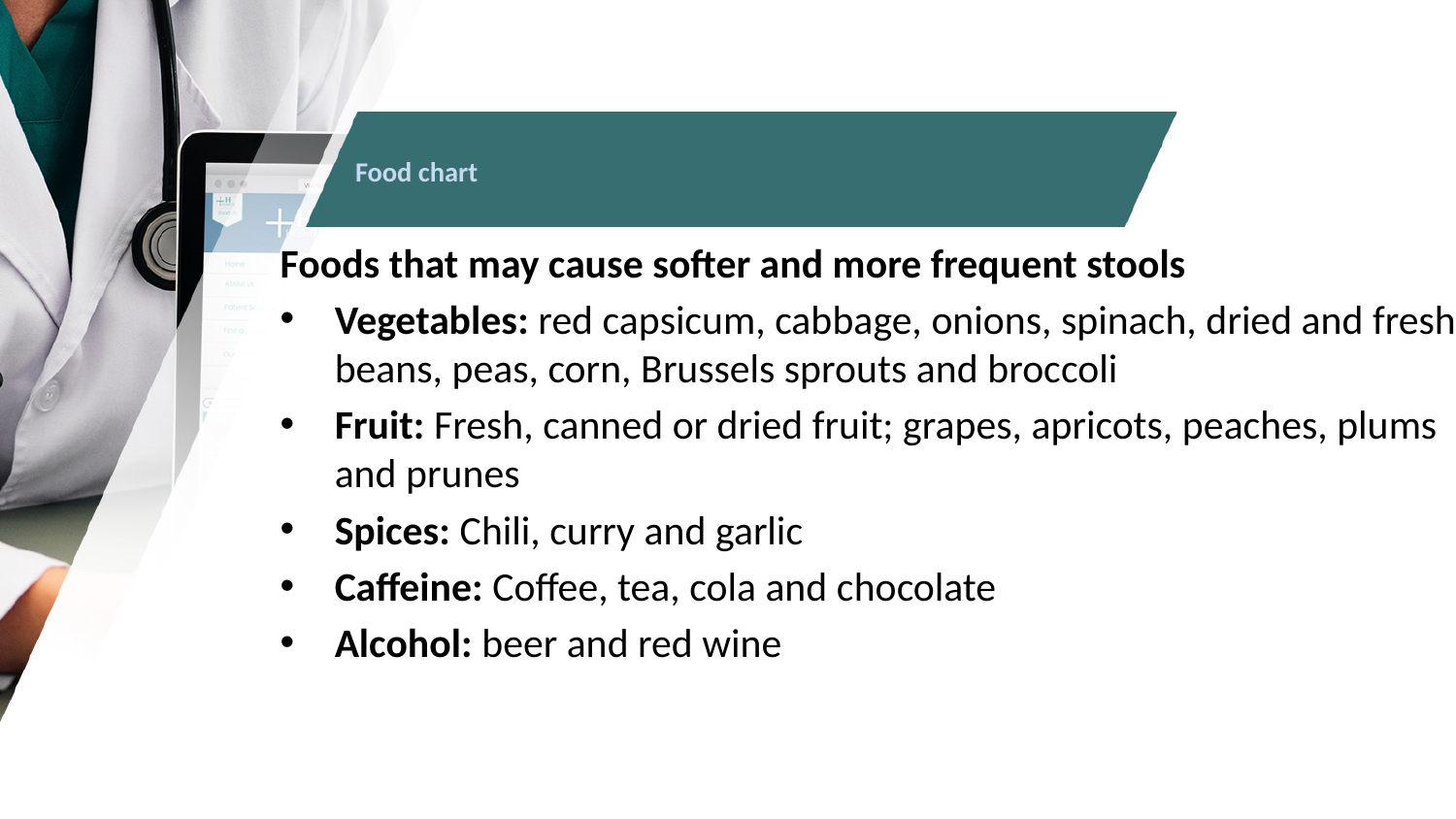

# Food chart
Foods that may cause softer and more frequent stools
Vegetables: red capsicum, cabbage, onions, spinach, dried and fresh beans, peas, corn, Brussels sprouts and broccoli
Fruit: Fresh, canned or dried fruit; grapes, apricots, peaches, plums and prunes
Spices: Chili, curry and garlic
Caffeine: Coffee, tea, cola and chocolate
Alcohol: beer and red wine